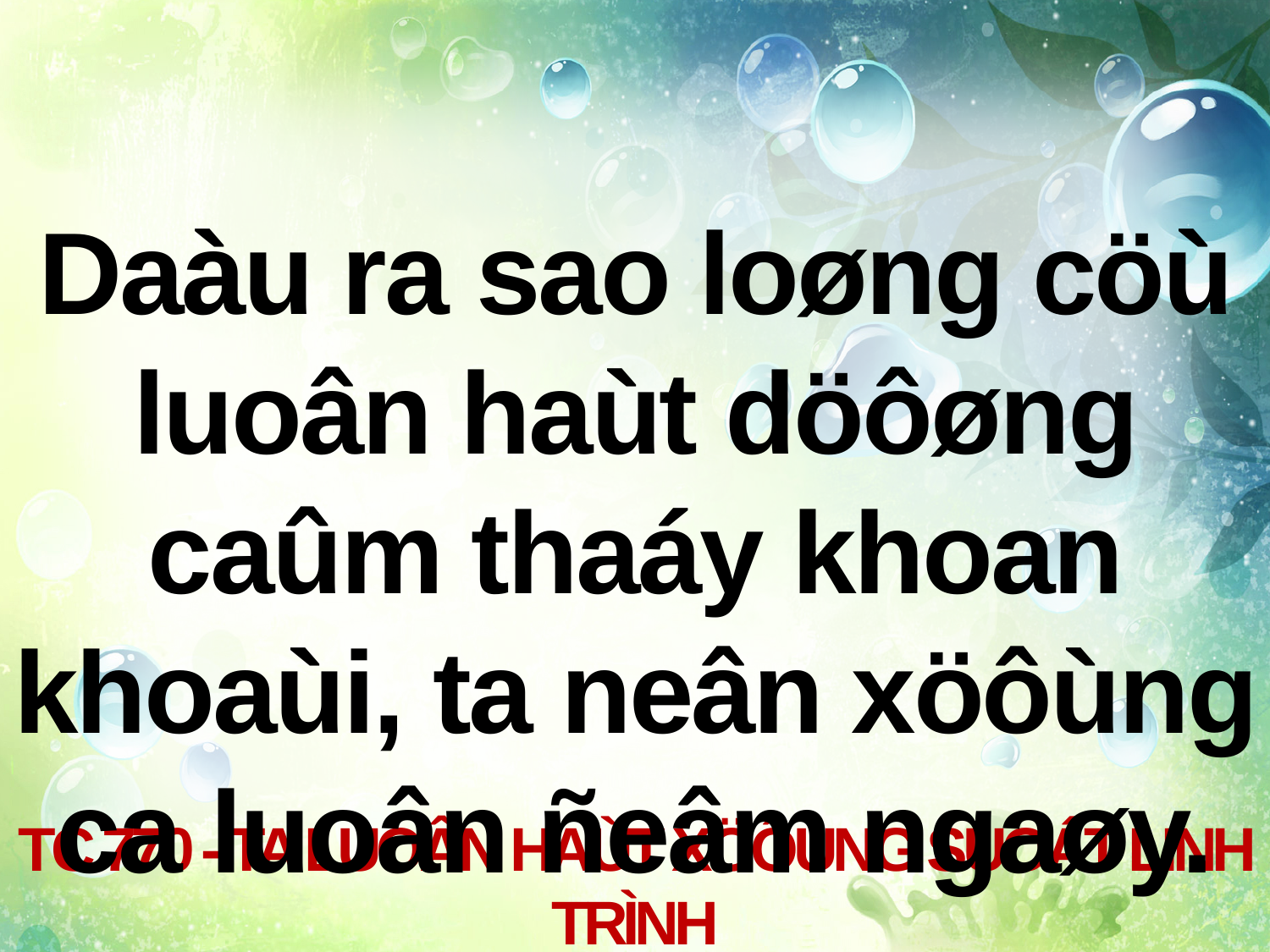

Daàu ra sao loøng cöù luoân haùt döôøng caûm thaáy khoan khoaùi, ta neân xöôùng ca luoân ñeâm ngaøy.
TC 770 - TA LUOÂN HAÙT XÖÔÙNG SUOÁT LINH TRÌNH